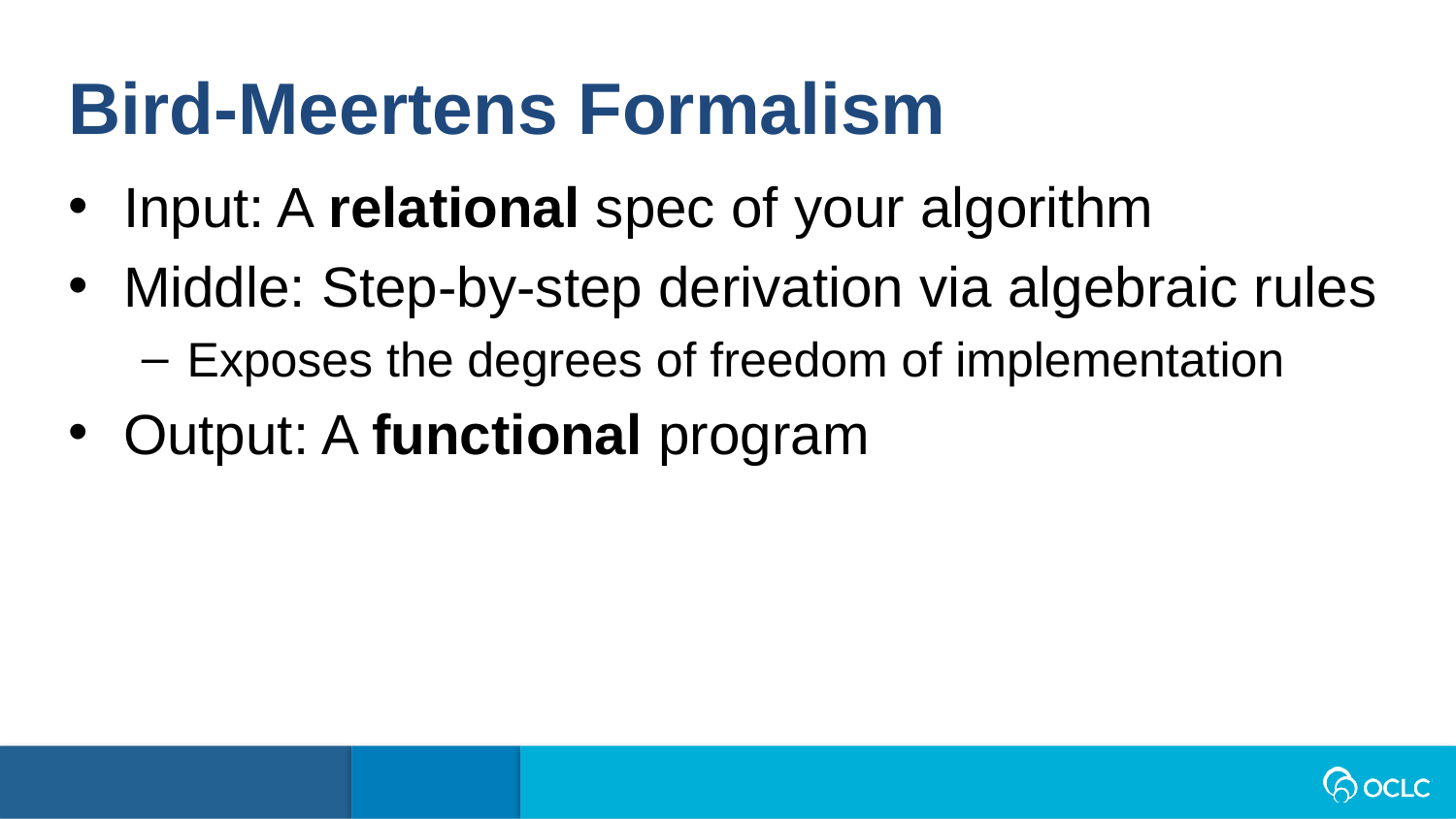

Bird-Meertens Formalism
Input: A relational spec of your algorithm
Middle: Step-by-step derivation via algebraic rules
Exposes the degrees of freedom of implementation
Output: A functional program